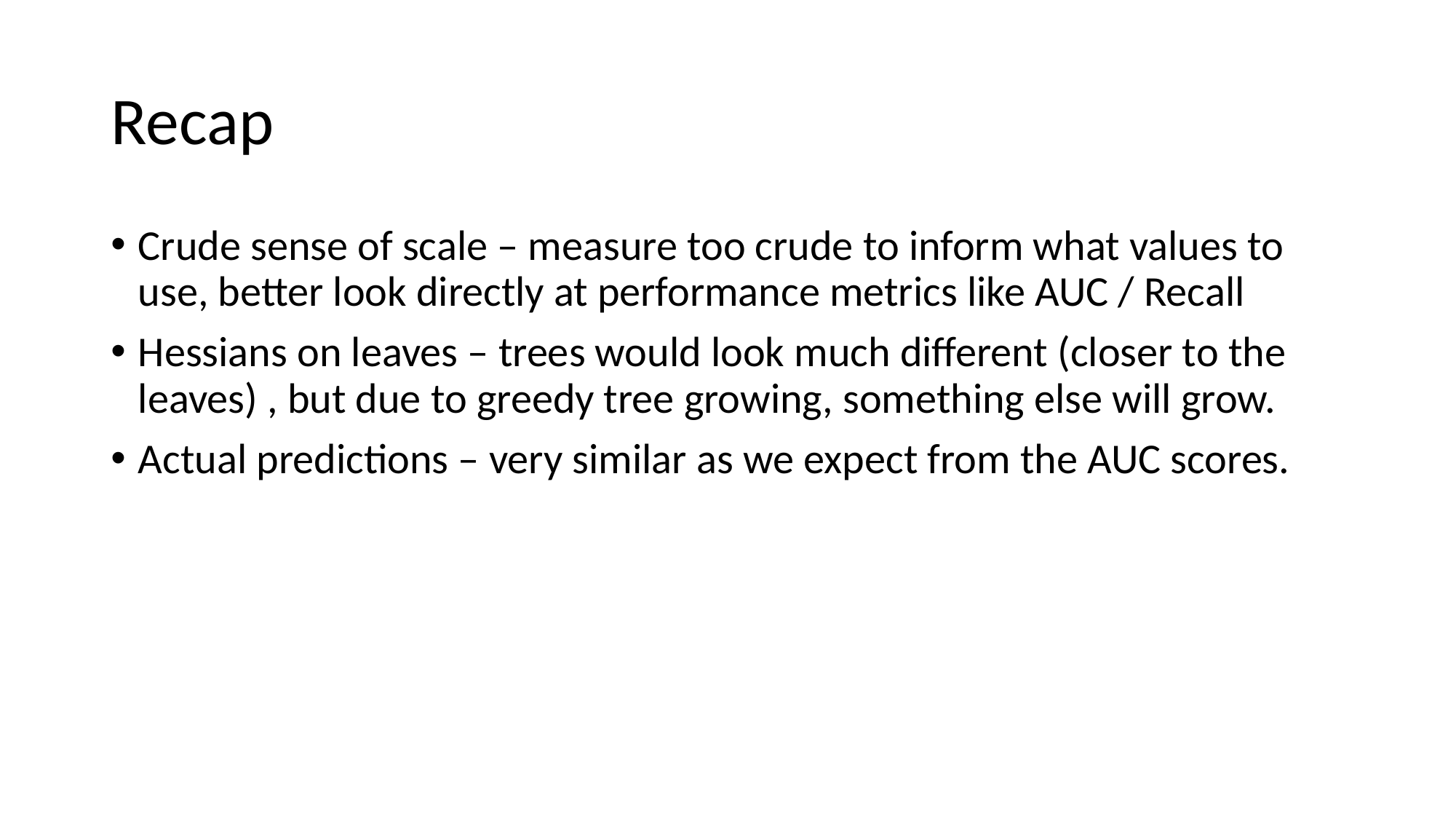

# Recap
Crude sense of scale – measure too crude to inform what values to use, better look directly at performance metrics like AUC / Recall
Hessians on leaves – trees would look much different (closer to the leaves) , but due to greedy tree growing, something else will grow.
Actual predictions – very similar as we expect from the AUC scores.